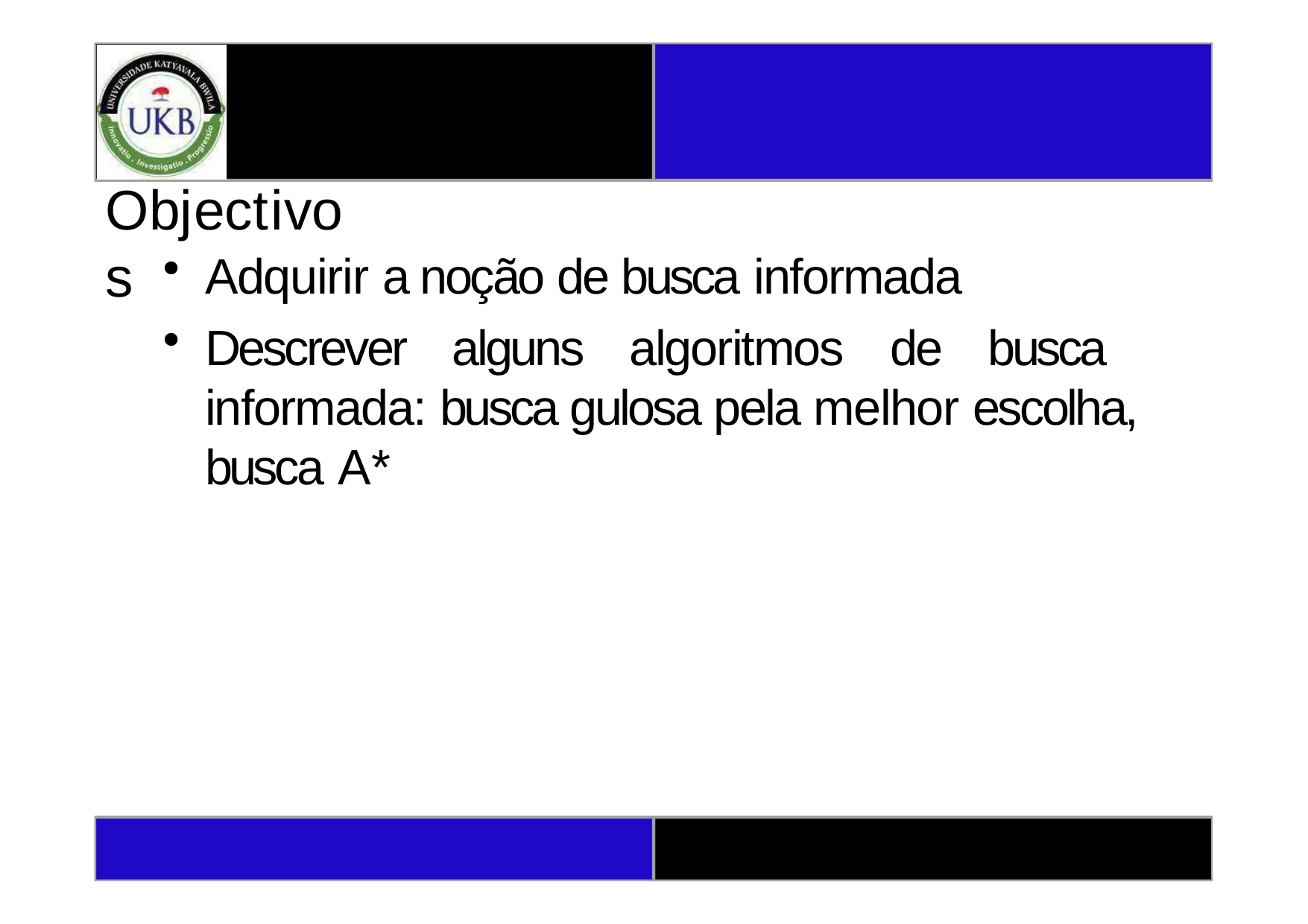

# Objectivos
Adquirir a noção de busca informada
Descrever alguns algoritmos de busca  informada: busca gulosa pela melhor escolha,  busca A*